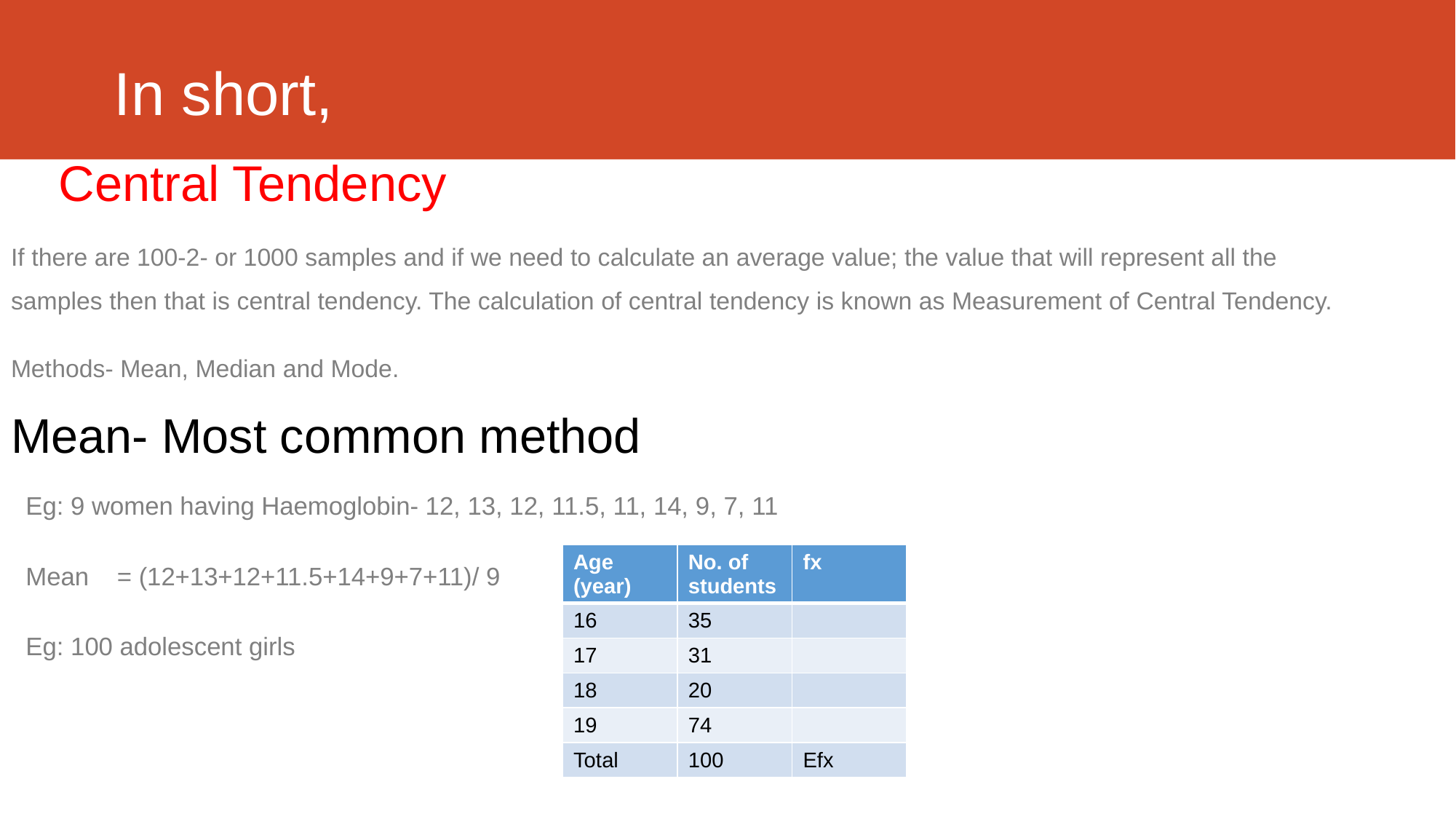

# In short,
Central Tendency
If there are 100-2- or 1000 samples and if we need to calculate an average value; the value that will represent all the samples then that is central tendency. The calculation of central tendency is known as Measurement of Central Tendency.
Methods- Mean, Median and Mode.
Mean- Most common method
Eg: 9 women having Haemoglobin- 12, 13, 12, 11.5, 11, 14, 9, 7, 11
Mean    = (12+13+12+11.5+14+9+7+11)/ 9
Eg: 100 adolescent girls
| Age (year) | No. of students | fx |
| --- | --- | --- |
| 16 | 35 |  |
| 17 | 31 |  |
| 18 | 20 |  |
| 19 | 74 |  |
| Total | 100 | Efx |